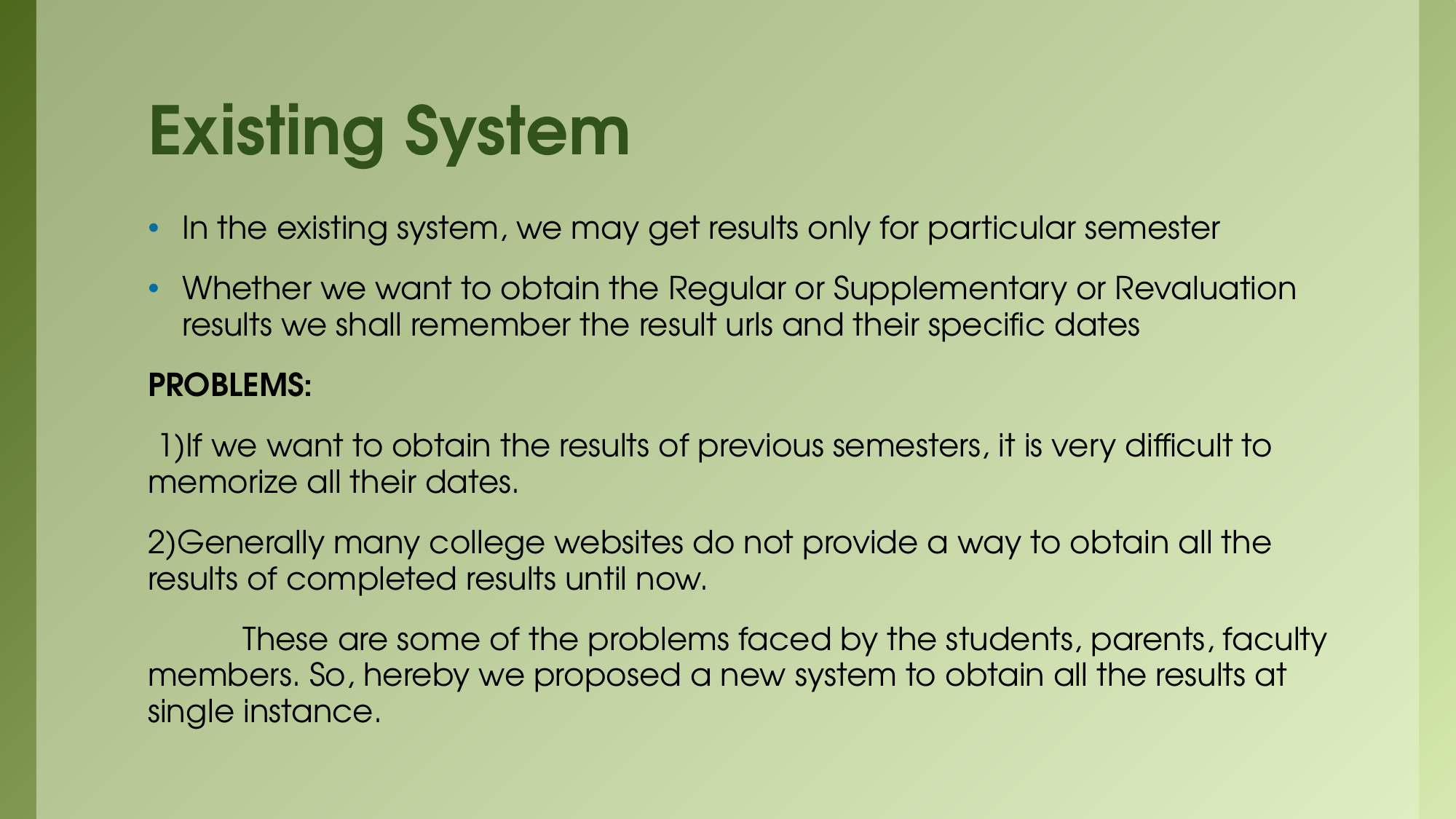

# Existing System
In the existing system, we may get results only for particular semester
Whether we want to obtain the Regular or Supplementary or Revaluation results we shall remember the result urls and their specific dates
PROBLEMS:
 1)If we want to obtain the results of previous semesters, it is very difficult to memorize all their dates.
2)Generally many college websites do not provide a way to obtain all the results of completed results until now.
	These are some of the problems faced by the students, parents, faculty members. So, hereby we proposed a new system to obtain all the results at single instance.